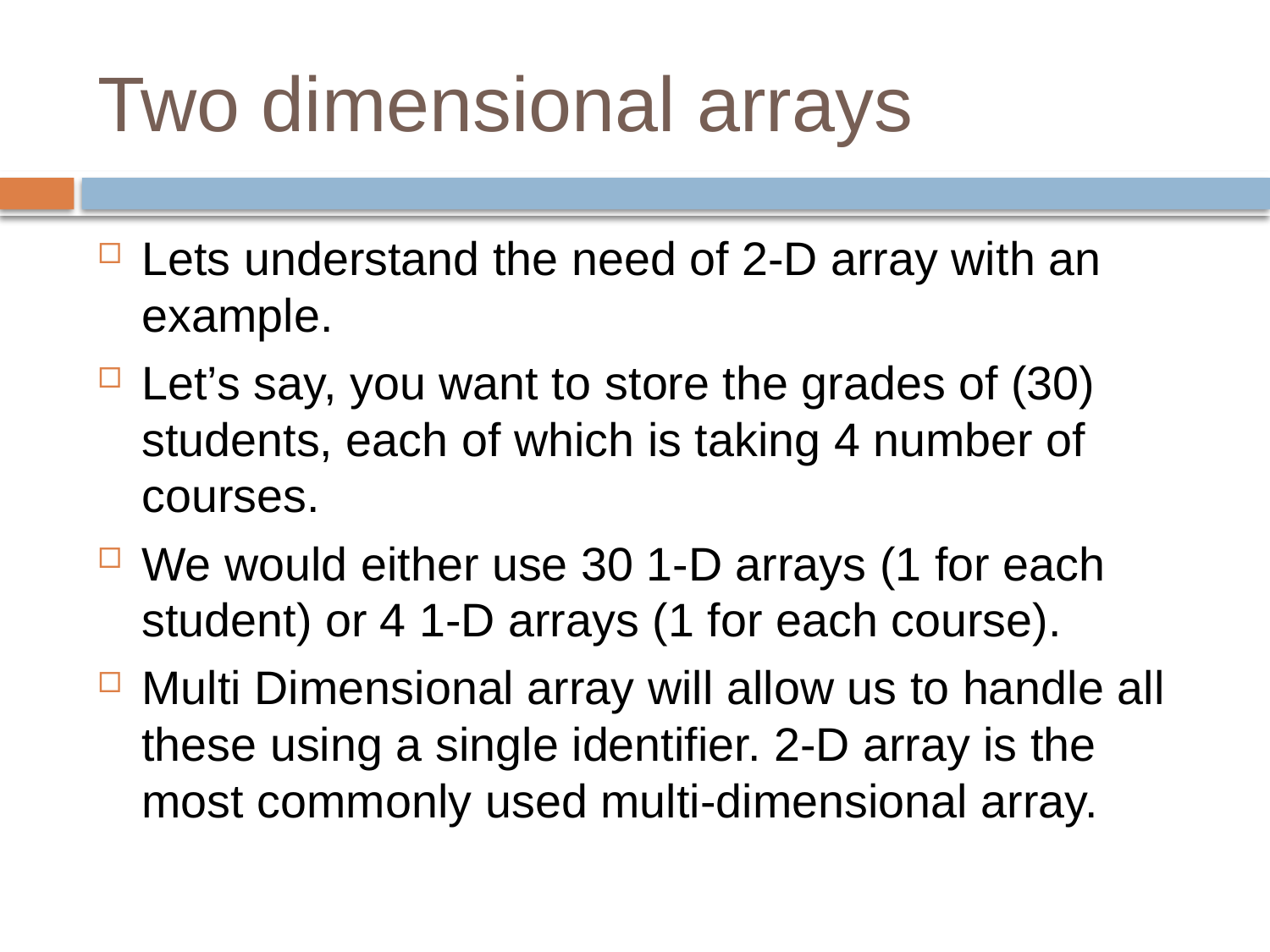

# Two dimensional arrays
Lets understand the need of 2-D array with an example.
Let’s say, you want to store the grades of (30) students, each of which is taking 4 number of courses.
We would either use 30 1-D arrays (1 for each student) or 4 1-D arrays (1 for each course).
Multi Dimensional array will allow us to handle all these using a single identifier. 2-D array is the most commonly used multi-dimensional array.